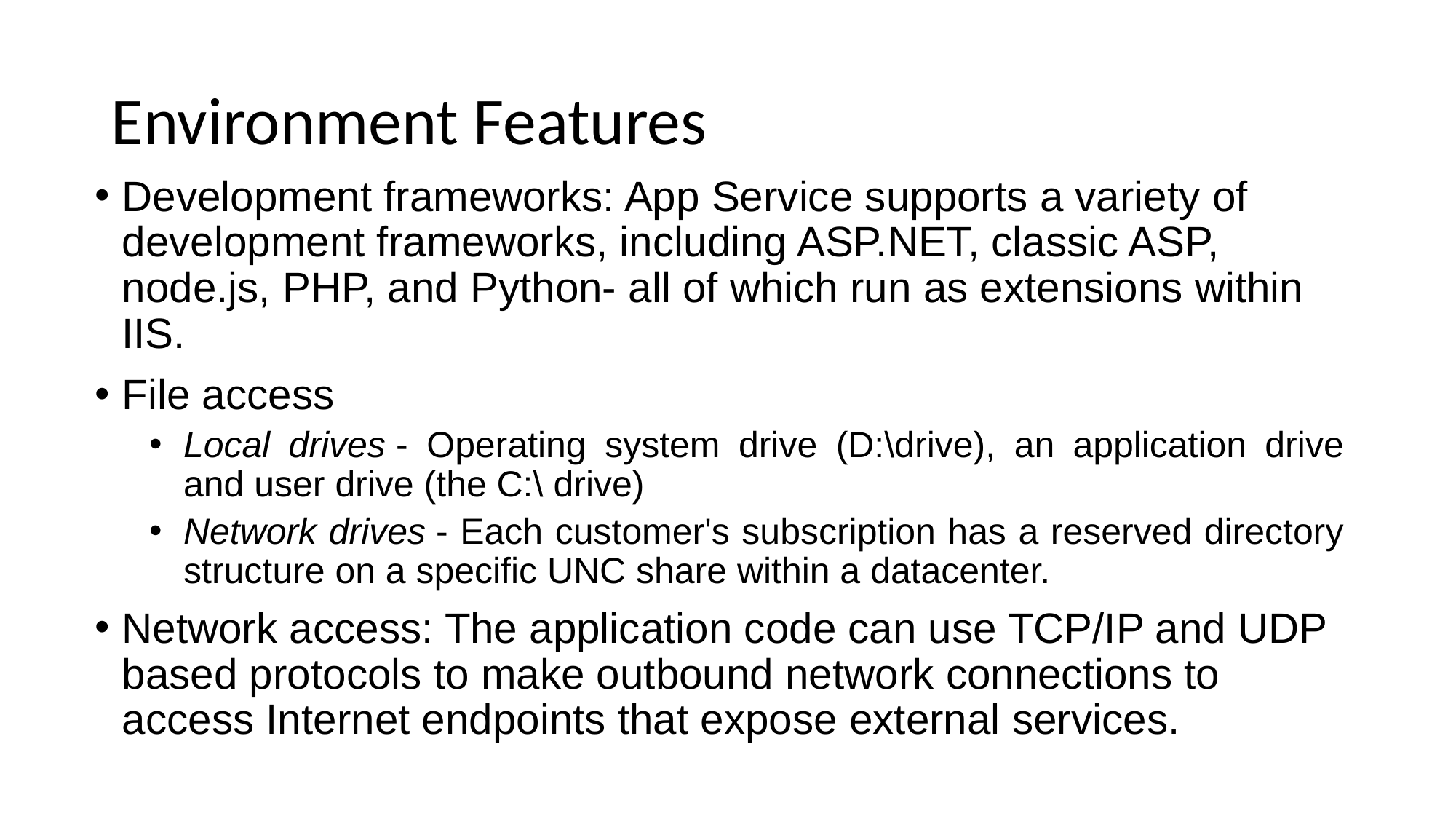

# Environment Features
Development frameworks: App Service supports a variety of development frameworks, including ASP.NET, classic ASP, node.js, PHP, and Python- all of which run as extensions within IIS.
File access
Local drives - Operating system drive (D:\drive), an application drive and user drive (the C:\ drive)
Network drives - Each customer's subscription has a reserved directory structure on a specific UNC share within a datacenter.
Network access: The application code can use TCP/IP and UDP based protocols to make outbound network connections to access Internet endpoints that expose external services.